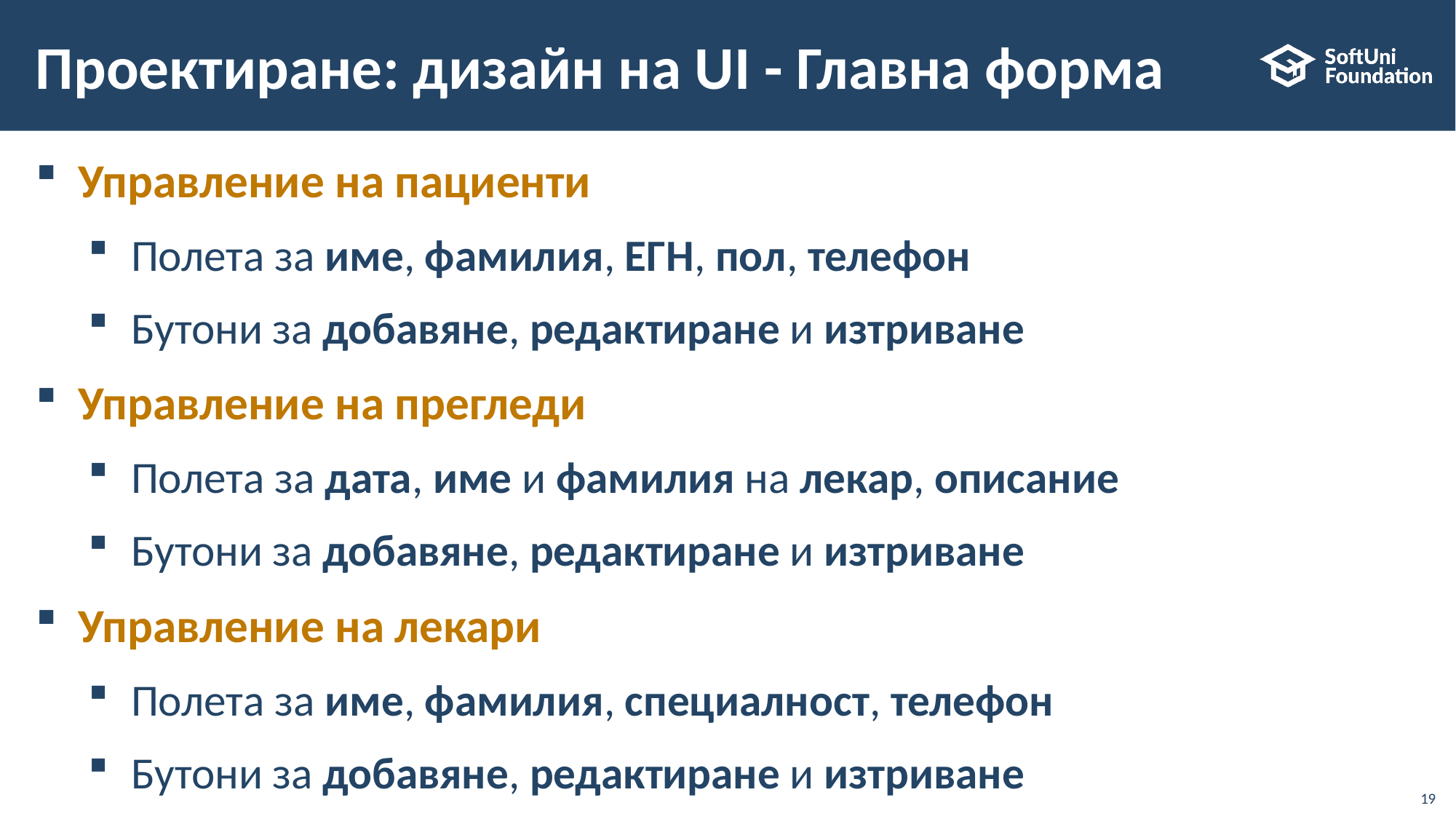

# Проектиране: дизайн на UI - Главна форма
Управление на пациенти
Полета за име, фамилия, ЕГН, пол, телефон
Бутони за добавяне, редактиране и изтриване
Управление на прегледи
Полета за дата, име и фамилия на лекар, описание
Бутони за добавяне, редактиране и изтриване
Управление на лекари
Полета за име, фамилия, специалност, телефон
Бутони за добавянe, редактиране и изтриване
19